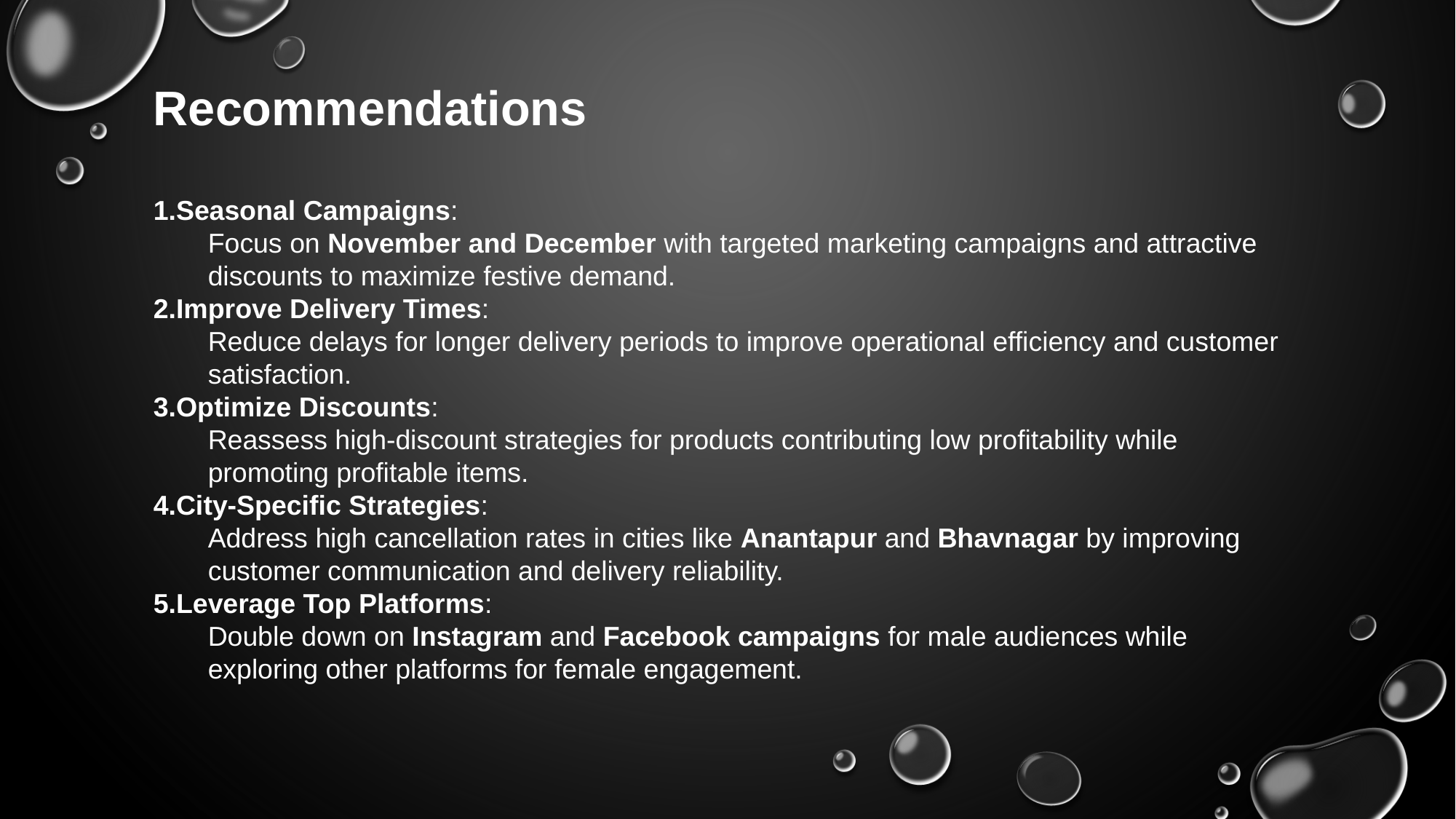

Recommendations

Seasonal Campaigns:
Focus on November and December with targeted marketing campaigns and attractive discounts to maximize festive demand.
Improve Delivery Times:
Reduce delays for longer delivery periods to improve operational efficiency and customer satisfaction.
Optimize Discounts:
Reassess high-discount strategies for products contributing low profitability while promoting profitable items.
City-Specific Strategies:
Address high cancellation rates in cities like Anantapur and Bhavnagar by improving customer communication and delivery reliability.
Leverage Top Platforms:
Double down on Instagram and Facebook campaigns for male audiences while exploring other platforms for female engagement.